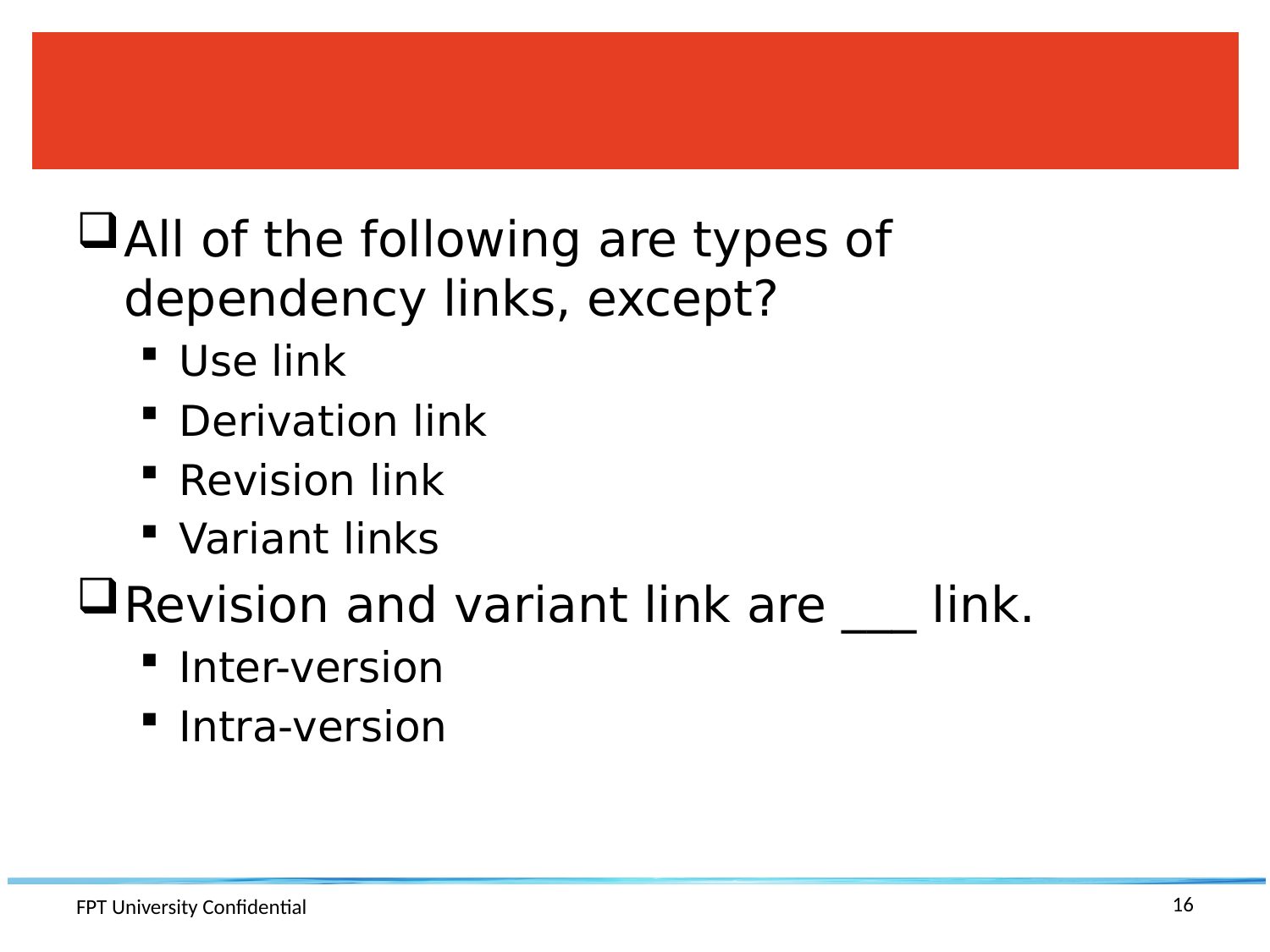

#
All of the following are types of dependency links, except?
Use link
Derivation link
Revision link
Variant links
Revision and variant link are ___ link.
Inter-version
Intra-version